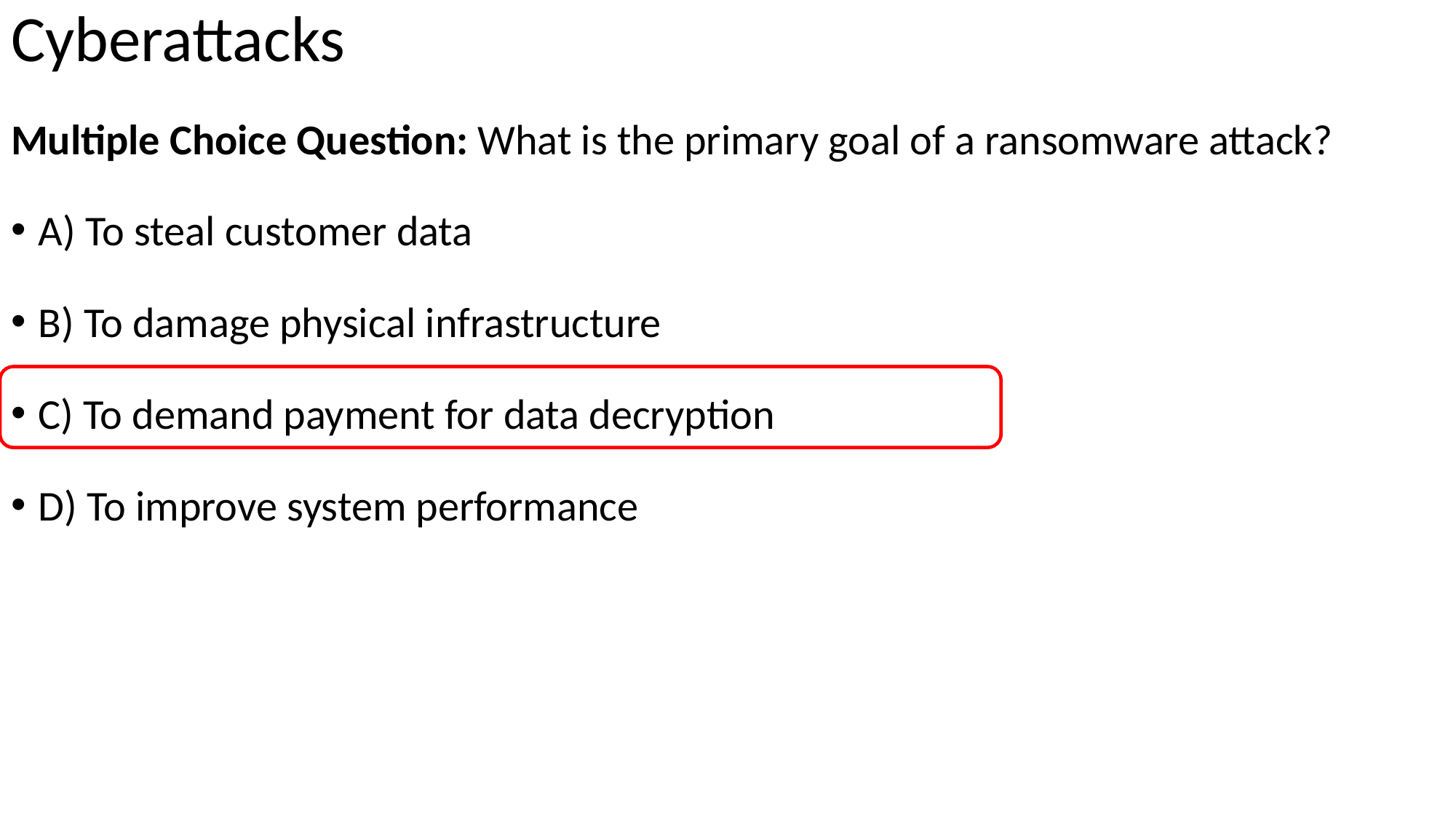

# Cyberattacks
Multiple Choice Question: What is the primary goal of a ransomware attack?
A) To steal customer data
B) To damage physical infrastructure
C) To demand payment for data decryption
D) To improve system performance